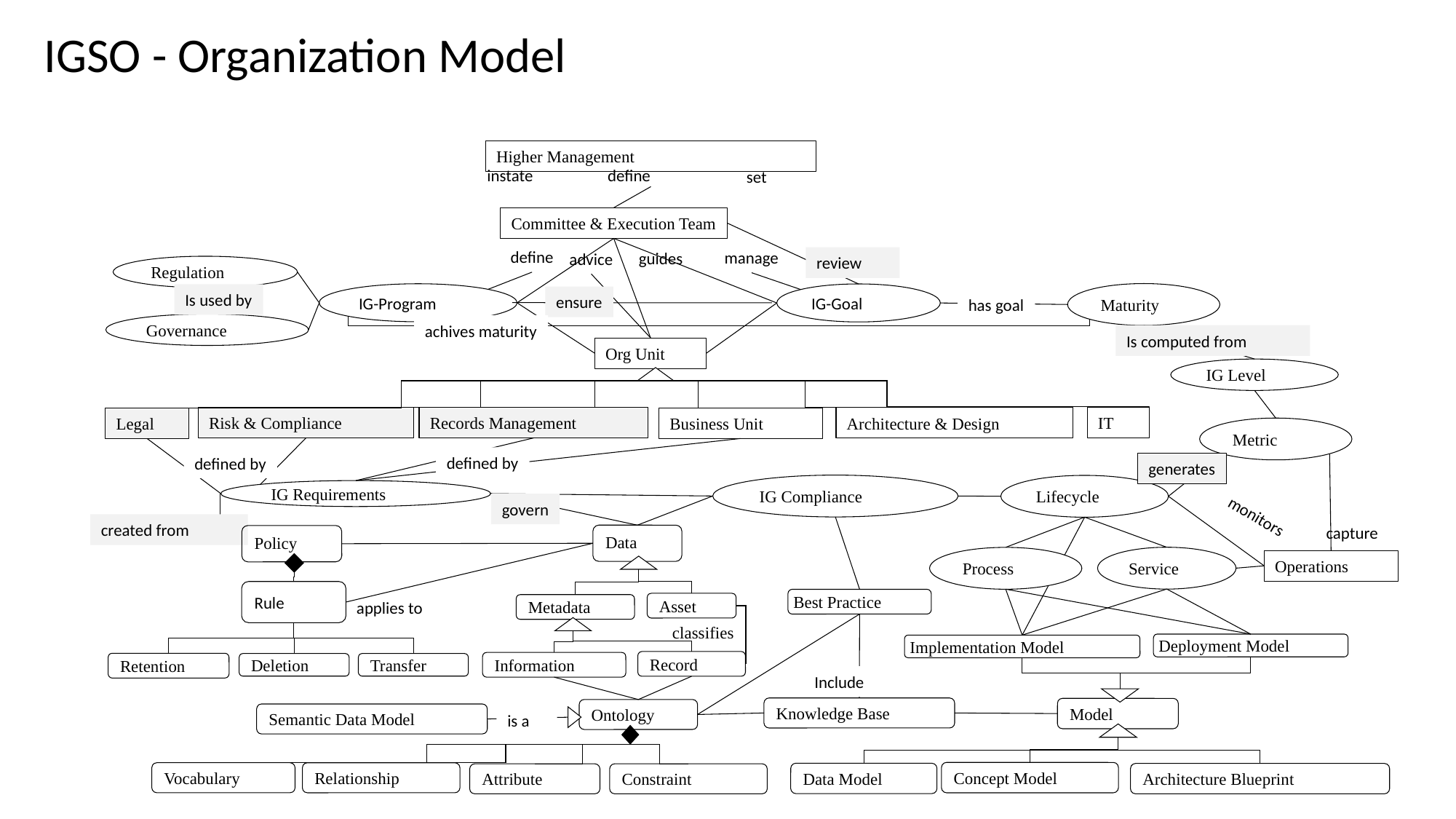

# IGSO - Organization Model
Higher Management
define
instate
set
Committee & Execution Team
define
manage
guides
advice
review
Regulation
Maturity
IG-Program
Is used by
IG-Goal
ensure
has goal
Governance
achives maturity
Is computed from
Org Unit

IT
Risk & Compliance
Records Management
Architecture & Design
Business Unit
Legal
IG Level
Metric
defined by
defined by
generates
IG Compliance
Lifecycle
Service
Process
IG Requirements
govern
monitors
created from
capture
Data

Policy

Operations

Rule
Best Practice
applies to
Asset
Metadata
classifies

Deployment Model
Implementation Model
Record
Information
Retention
Deletion
Transfer
Include

Knowledge Base
Model
Ontology
Semantic Data Model
is a

Vocabulary
Relationship
Constraint
Attribute

Concept Model
Data Model
Architecture Blueprint